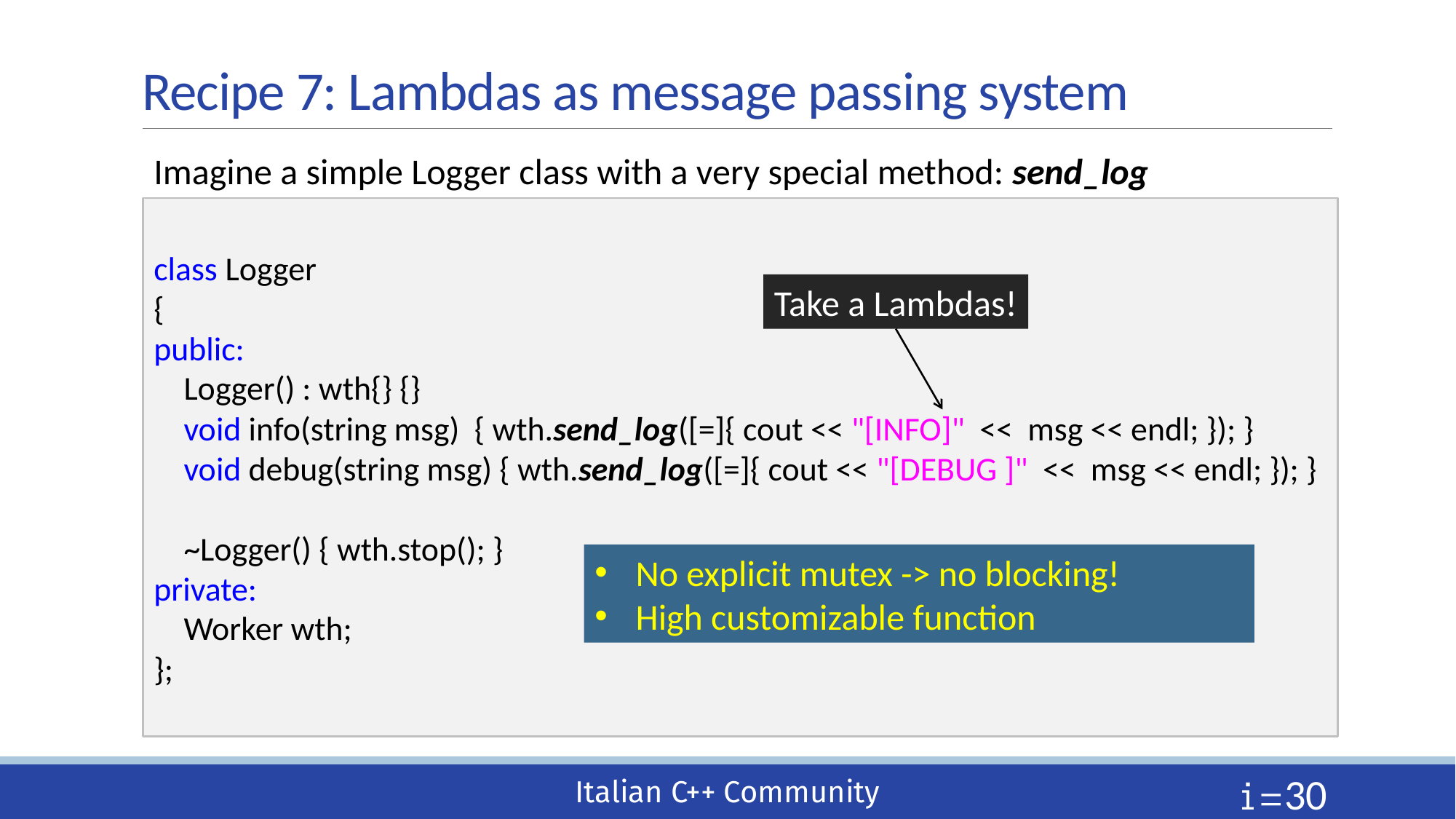

# Recipe 7: Lambdas as message passing system
Imagine a simple Logger class with a very special method: send_log
class Logger
{
public:
    Logger() : wth{} {}
    void info(string msg)  { wth.send_log([=]{ cout << "[INFO]"  <<  msg << endl; }); }
    void debug(string msg) { wth.send_log([=]{ cout << "[DEBUG ]"  <<  msg << endl; }); }

    ~Logger() { wth.stop(); }
private:
    Worker wth;
};
Take a Lambdas!
No explicit mutex -> no blocking!
High customizable function
i=30